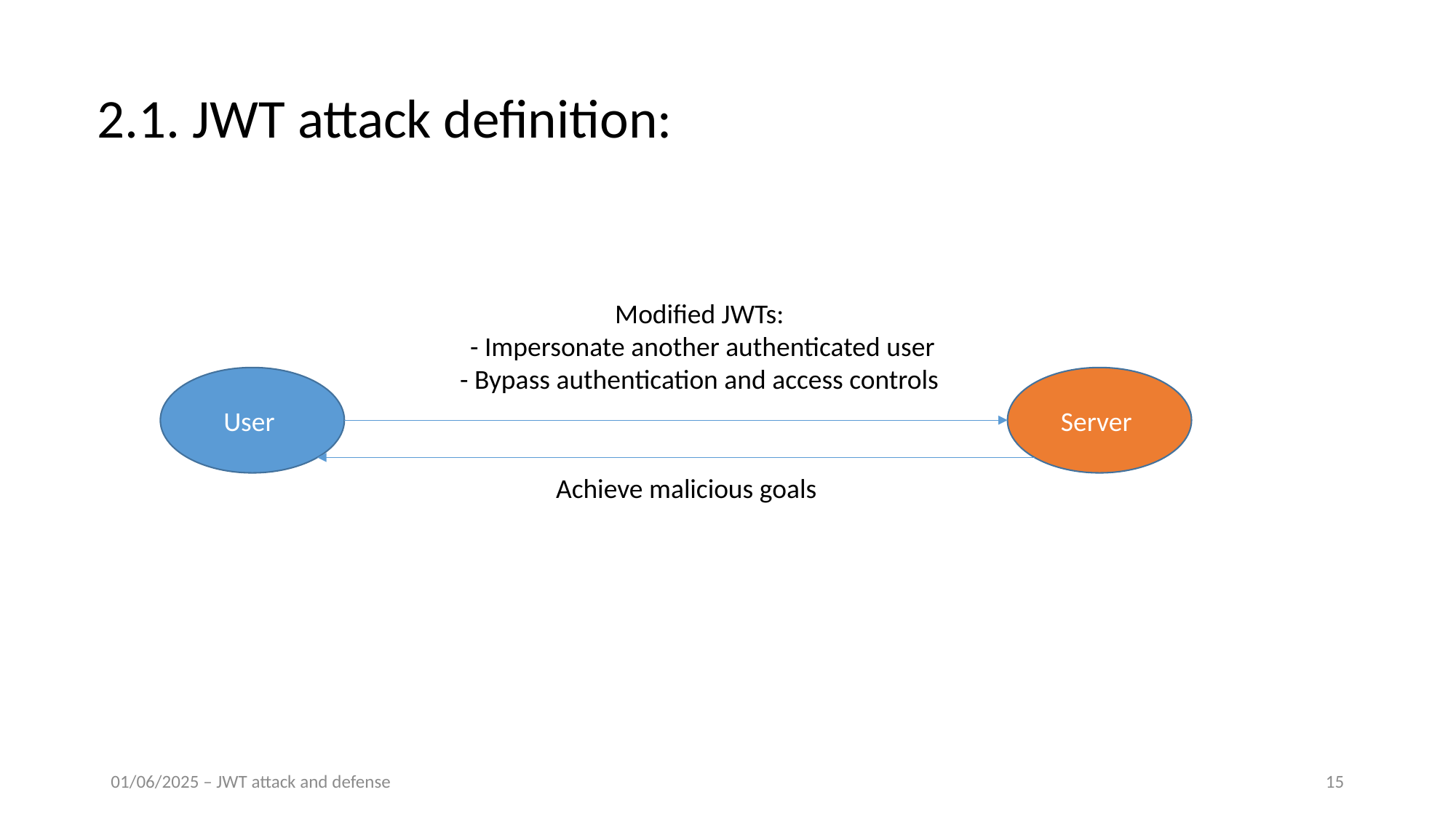

# 2.1. JWT attack definition:
Modified JWTs:
- Impersonate another authenticated user
- Bypass authentication and access controls
User
Server
Achieve malicious goals
01/06/2025 – JWT attack and defense
15